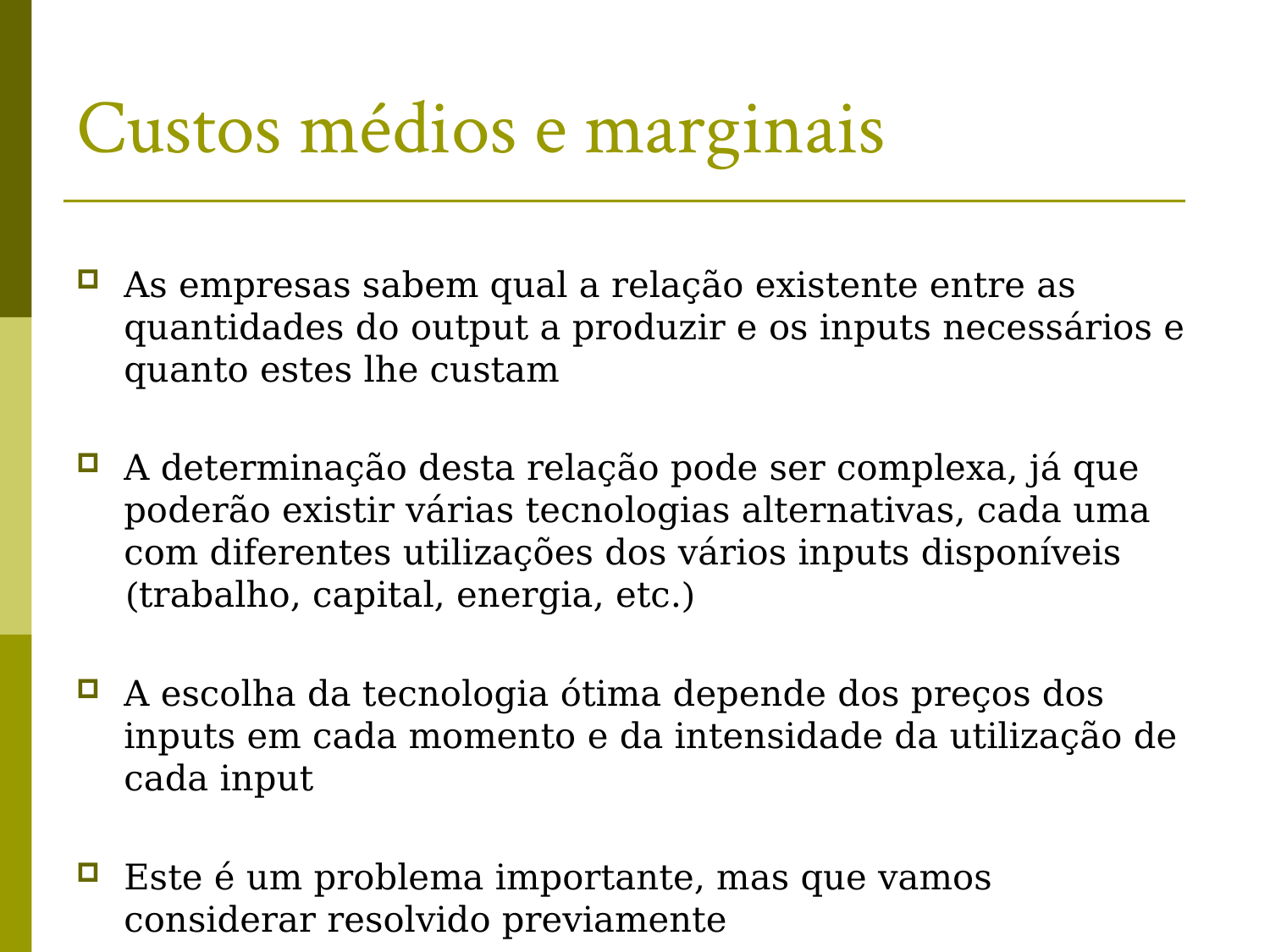

# Custos médios e marginais

As empresas sabem qual a relação existente entre as quantidades do output a produzir e os inputs necessários e quanto estes lhe custam

A determinação desta relação pode ser complexa, já que poderão existir várias tecnologias alternativas, cada uma com diferentes utilizações dos vários inputs disponíveis (trabalho, capital, energia, etc.)

A escolha da tecnologia ótima depende dos preços dos inputs em cada momento e da intensidade da utilização de cada input

Este é um problema importante, mas que vamos considerar resolvido previamente